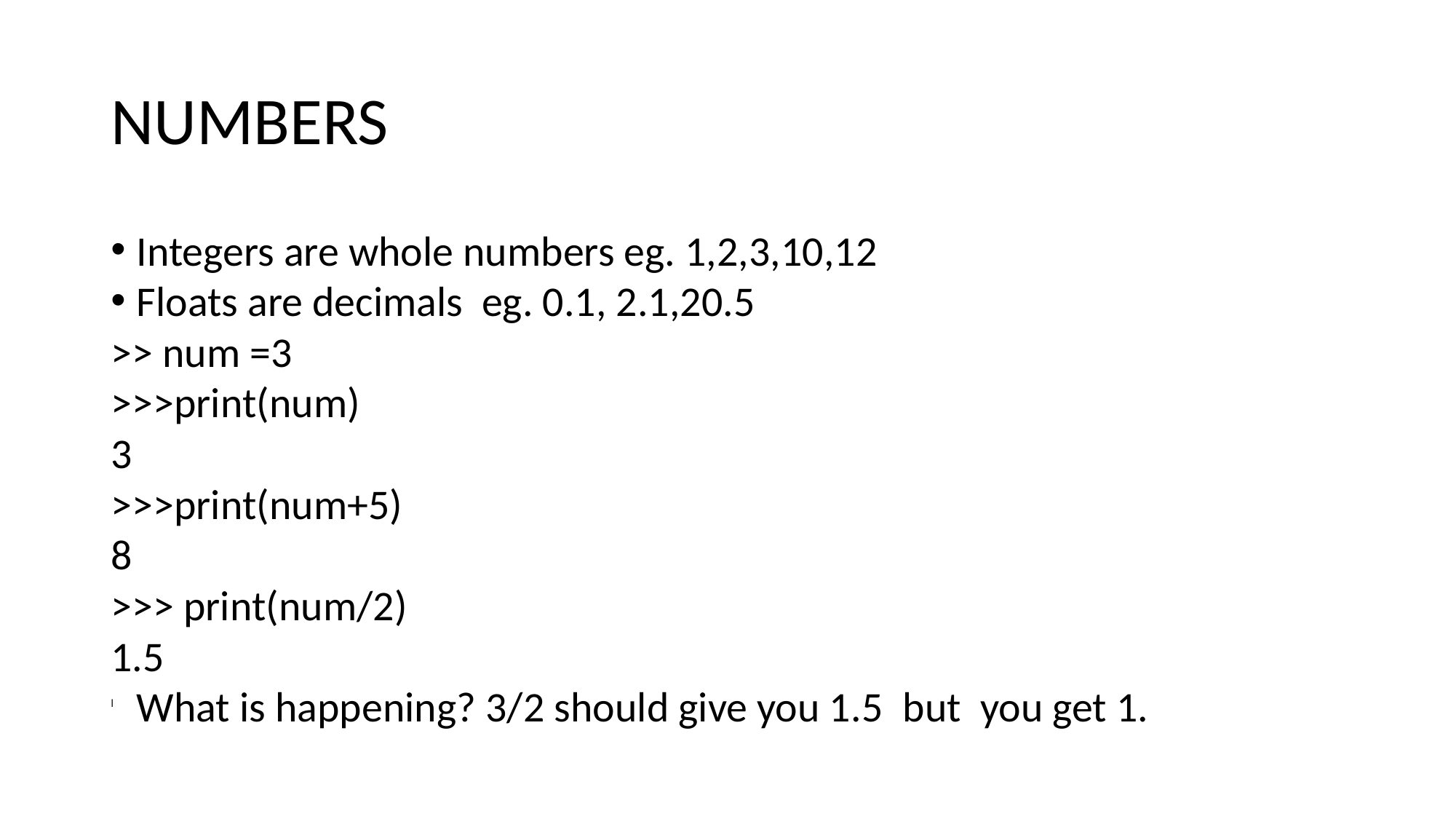

# NUMBERS
Integers are whole numbers eg. 1,2,3,10,12
Floats are decimals  eg. 0.1, 2.1,20.5
>> num =3
>>>print(num)
3
>>>print(num+5)
8
>>> print(num/2)
1.5
What is happening? 3/2 should give you 1.5  but  you get 1.